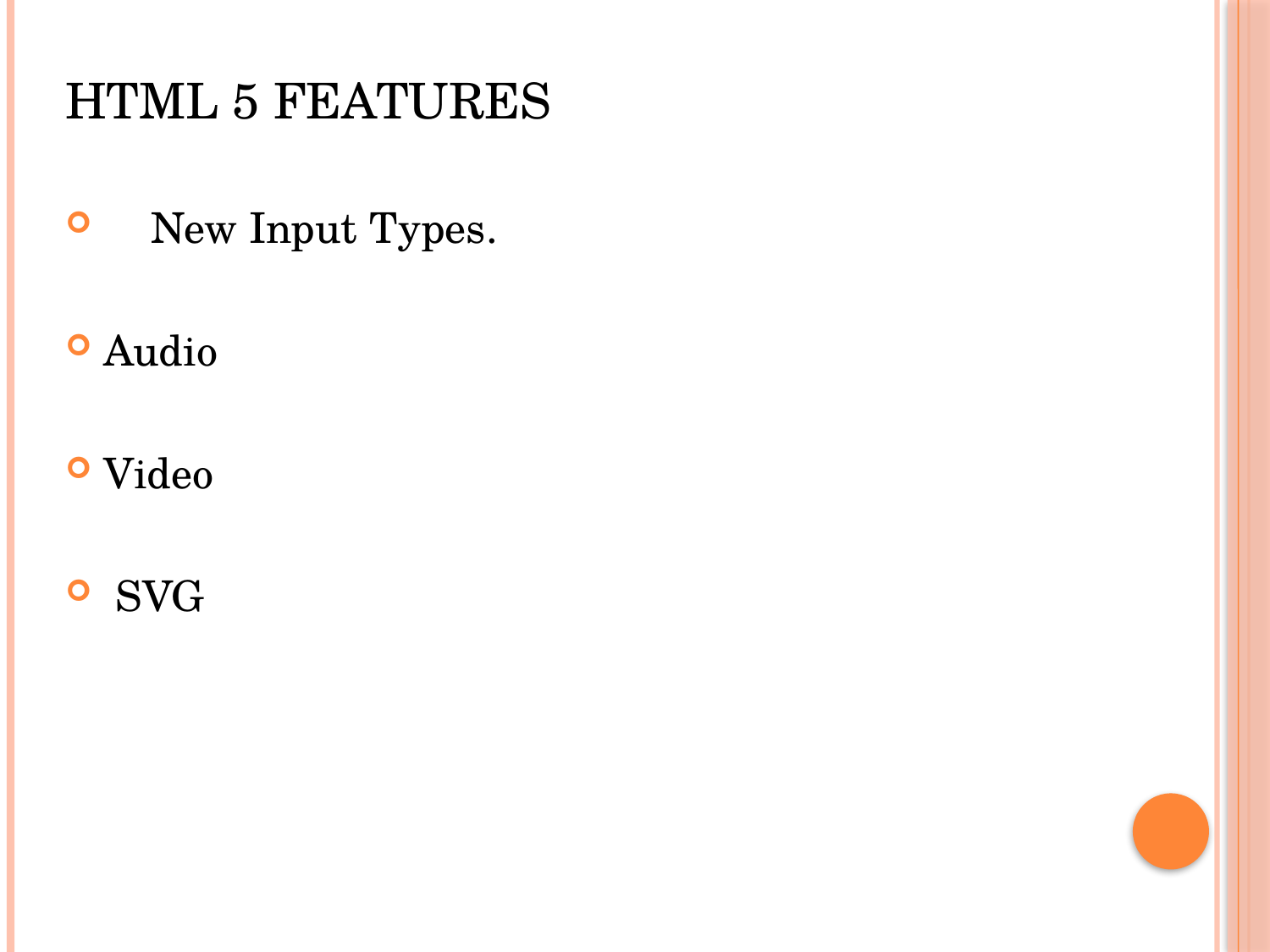

HTML 5 FEATURES

    New Input Types.

Audio

Video

 SVG